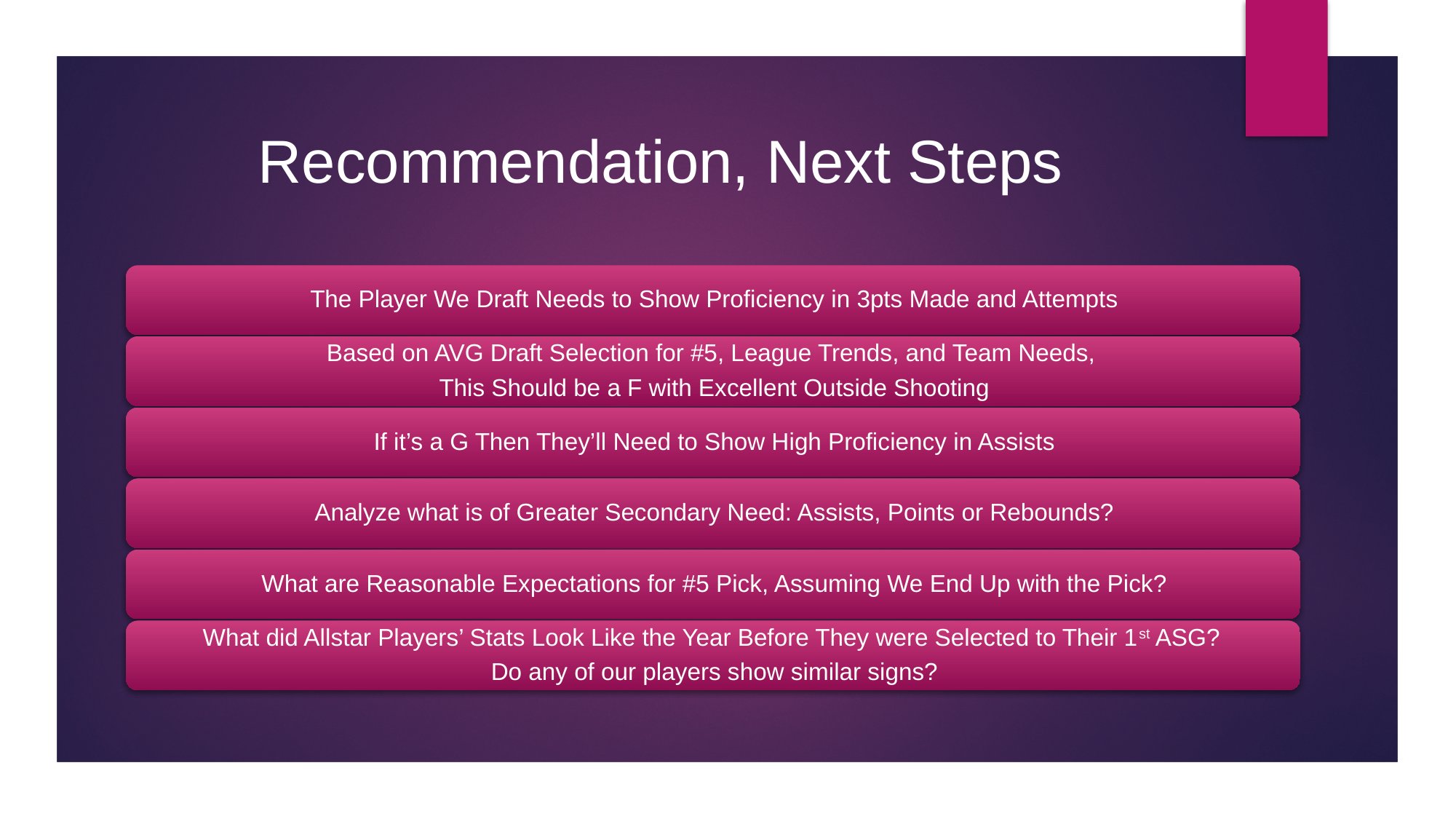

# Recommendation, Next Steps
The Player We Draft Needs to Show Proficiency in 3pts Made and Attempts
Based on AVG Draft Selection for #5, League Trends, and Team Needs,
This Should be a F with Excellent Outside Shooting
If it’s a G Then They’ll Need to Show High Proficiency in Assists
Analyze what is of Greater Secondary Need: Assists, Points or Rebounds?
What are Reasonable Expectations for #5 Pick, Assuming We End Up with the Pick?
What did Allstar Players’ Stats Look Like the Year Before They were Selected to Their 1st ASG?
Do any of our players show similar signs?